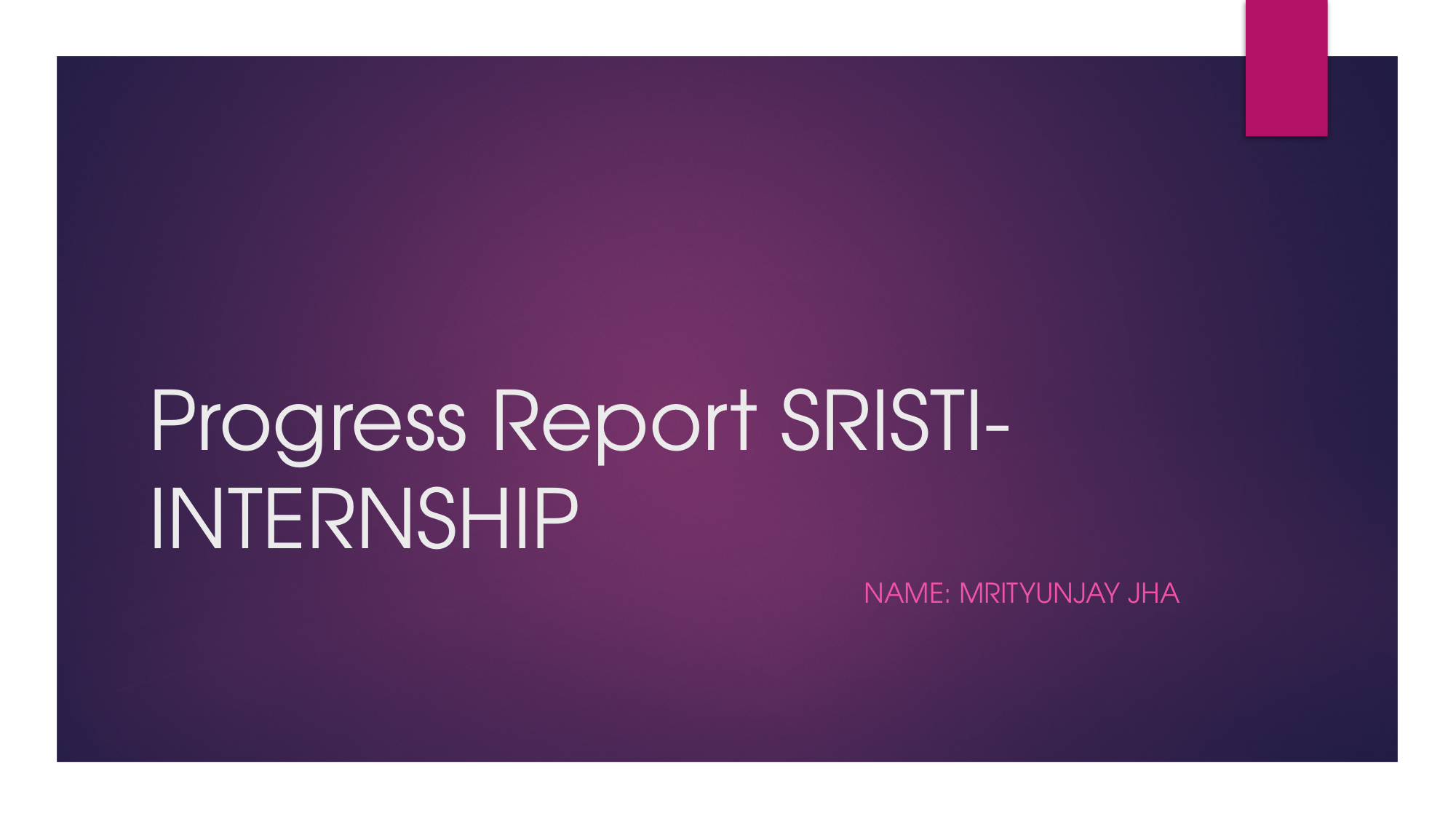

# Progress Report SRISTI- INTERNSHIP
Name: Mrityunjay Jha